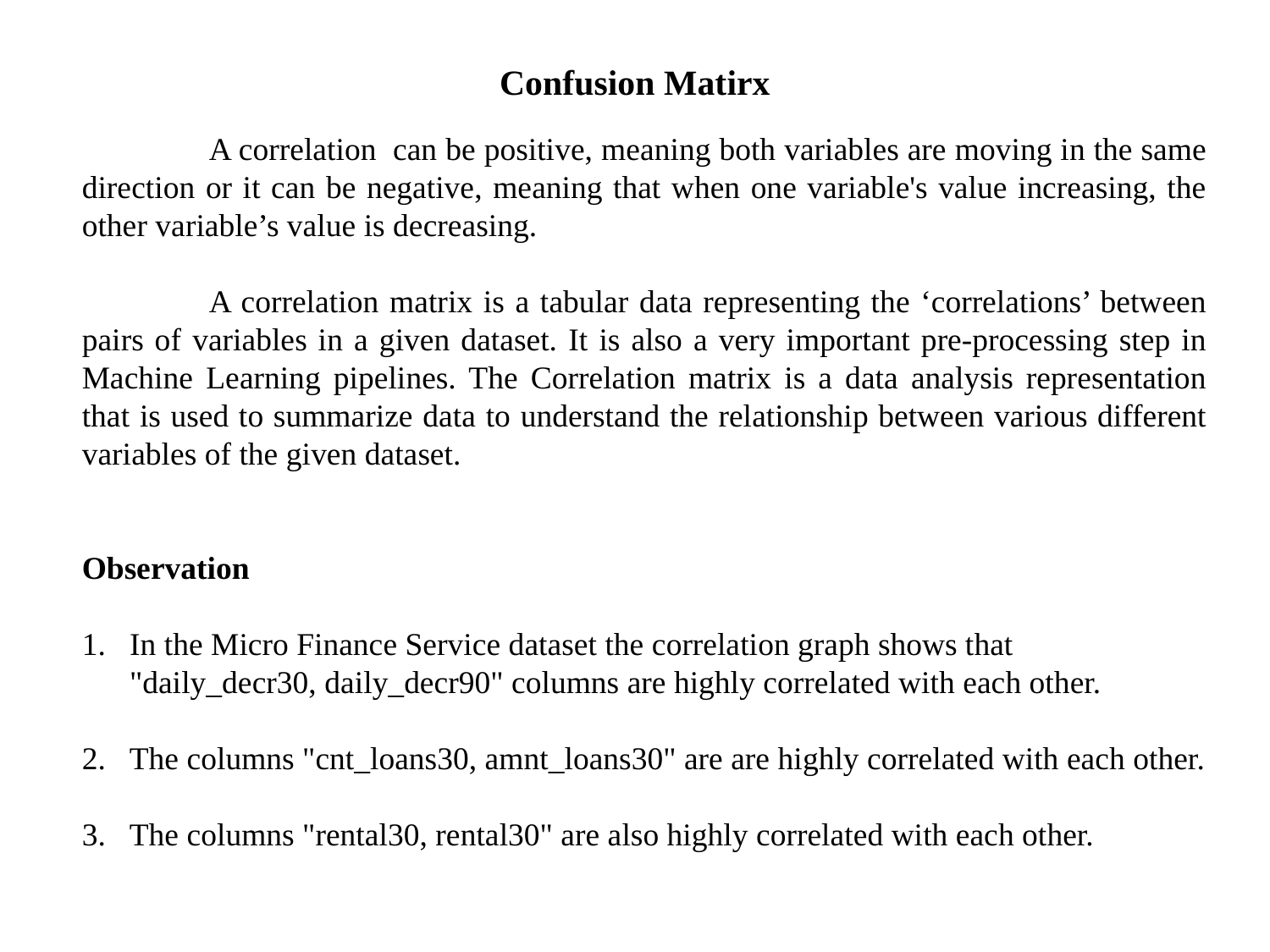

Confusion Matirx
	A correlation  can be positive, meaning both variables are moving in the same direction or it can be negative, meaning that when one variable's value increasing, the other variable’s value is decreasing.

	A correlation matrix is a tabular data representing the ‘correlations’ between pairs of variables in a given dataset. It is also a very important pre-processing step in Machine Learning pipelines. The Correlation matrix is a data analysis representation that is used to summarize data to understand the relationship between various different variables of the given dataset.

Observation

In the Micro Finance Service dataset the correlation graph shows that "daily_decr30, daily_decr90" columns are highly correlated with each other.

2.   The columns "cnt_loans30, amnt_loans30" are are highly correlated with each other.

3.   The columns "rental30, rental30" are also highly correlated with each other.